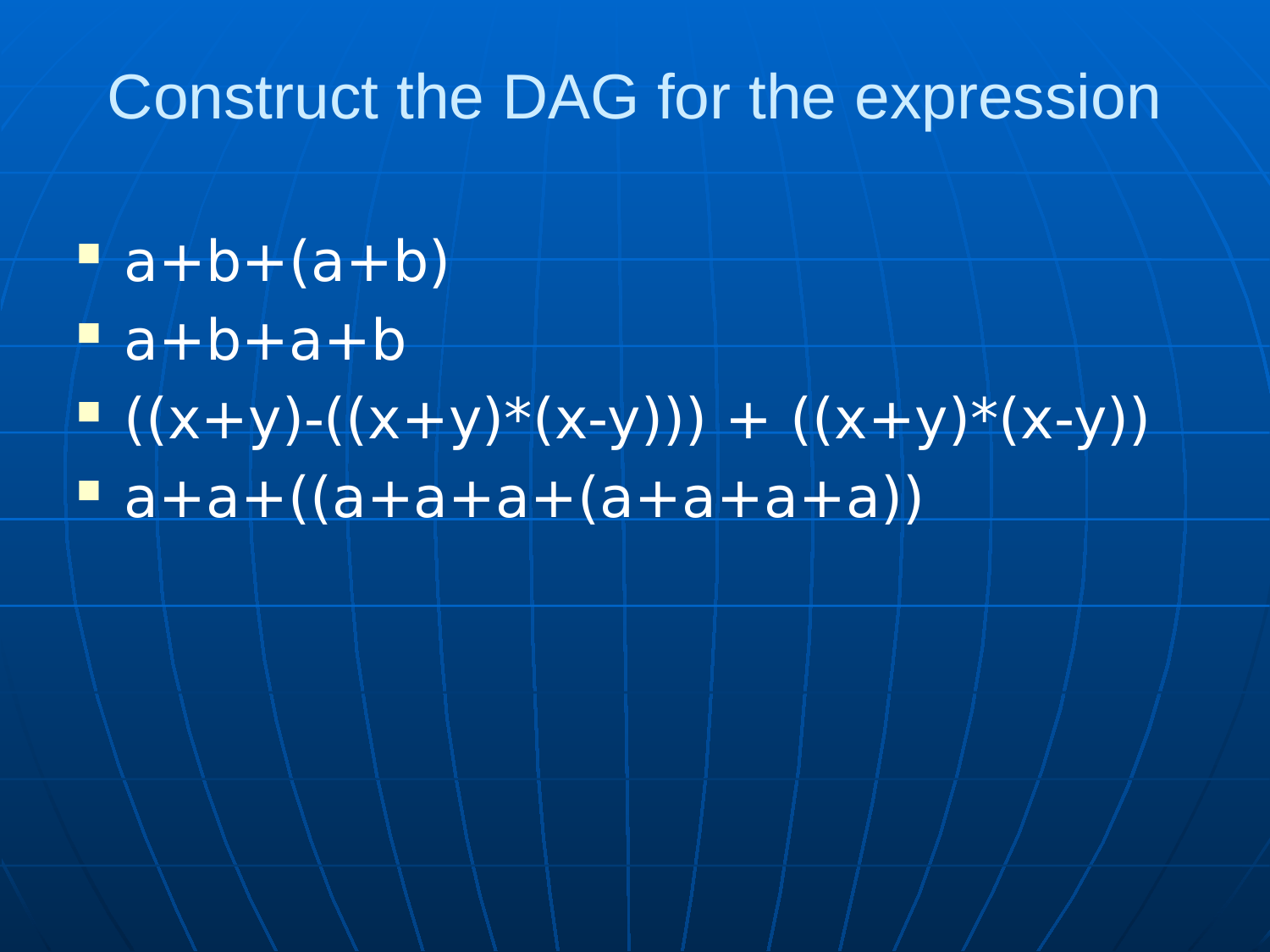

# Construct the DAG for the expression
a+b+(a+b)
a+b+a+b
((x+y)-((x+y)*(x-y))) + ((x+y)*(x-y))
a+a+((a+a+a+(a+a+a+a))